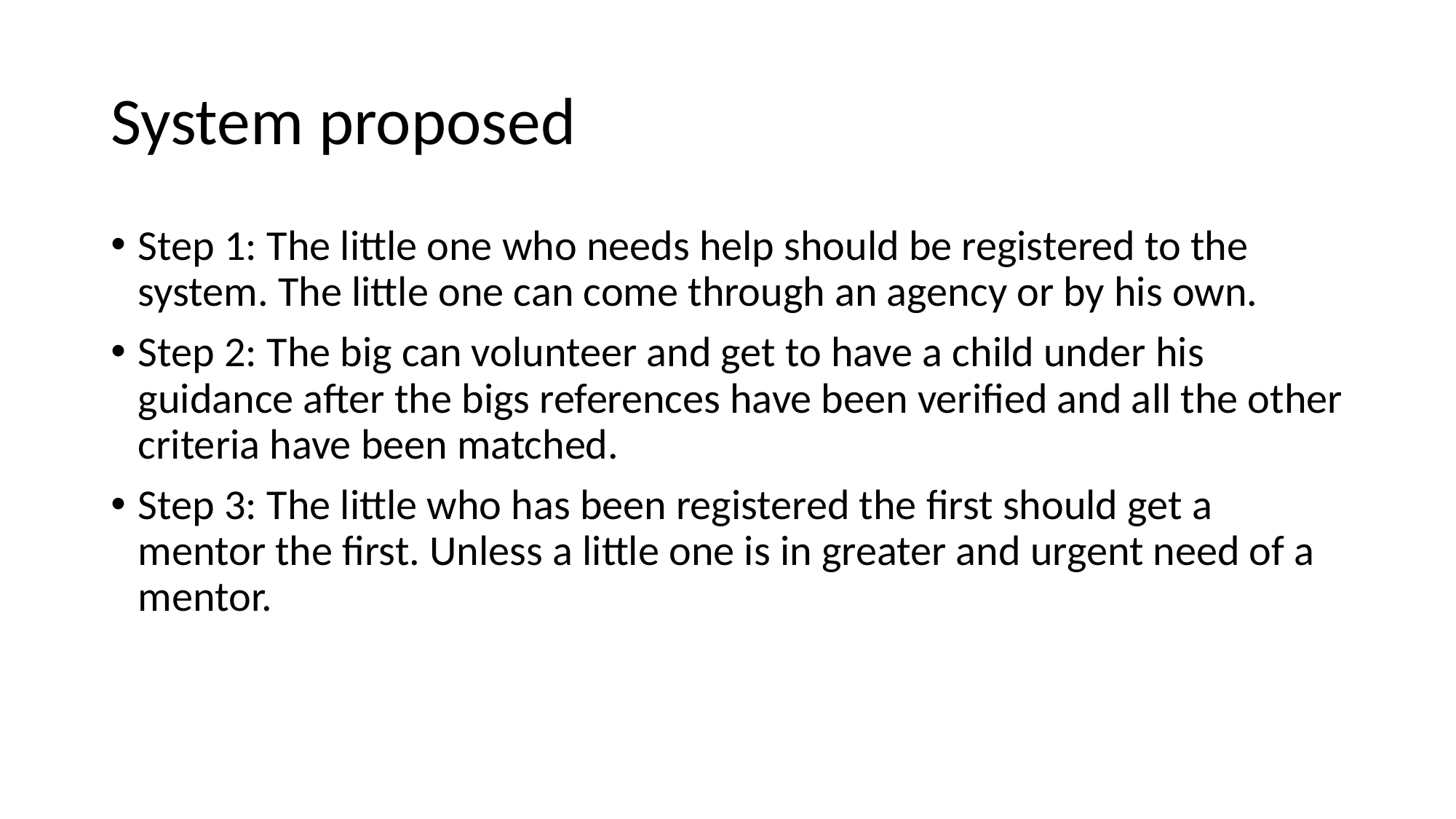

# System proposed
Step 1: The little one who needs help should be registered to the system. The little one can come through an agency or by his own.
Step 2: The big can volunteer and get to have a child under his guidance after the bigs references have been verified and all the other criteria have been matched.
Step 3: The little who has been registered the first should get a mentor the first. Unless a little one is in greater and urgent need of a mentor.